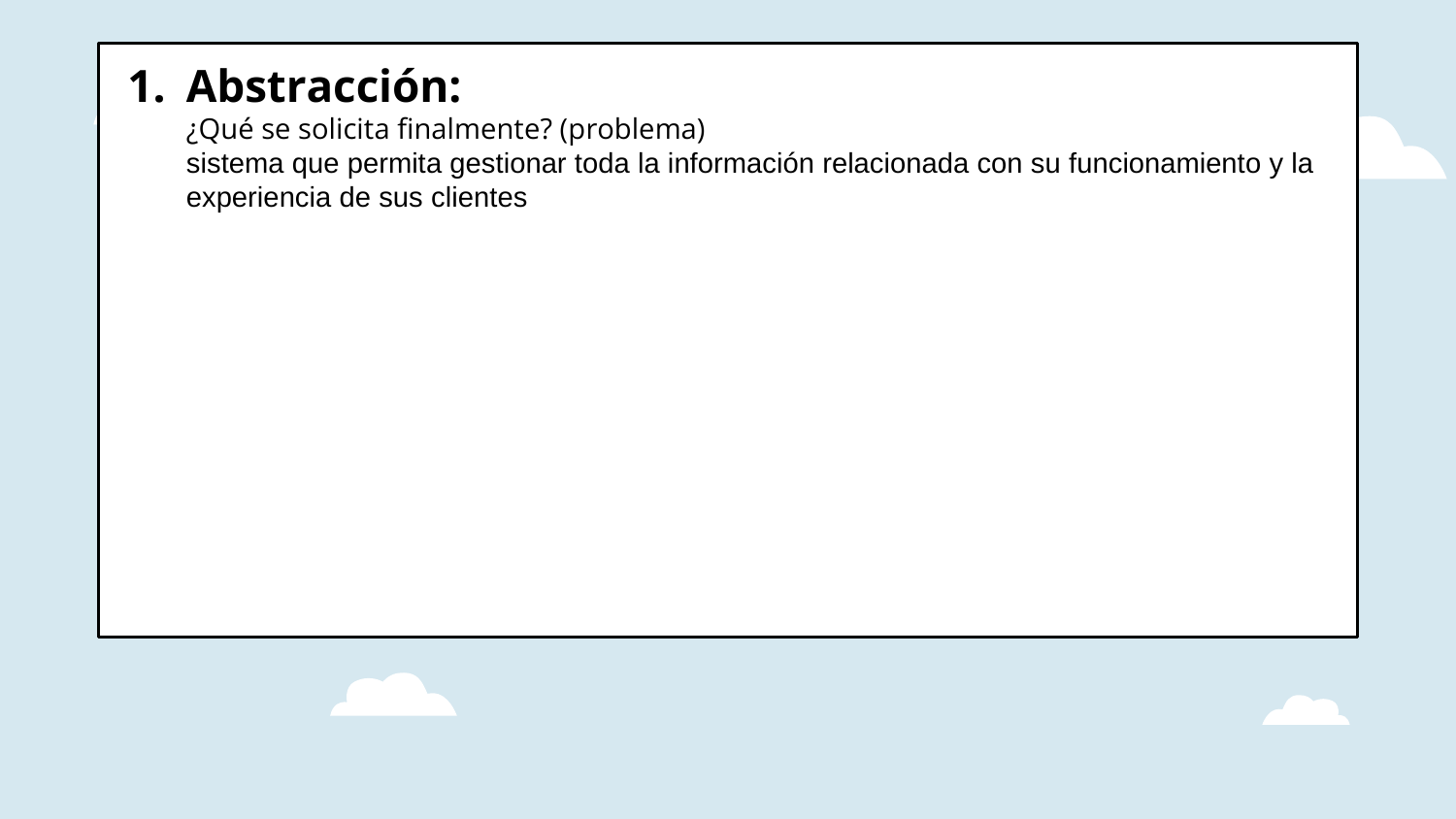

# Tareas
Abstracción:
¿Qué se solicita finalmente? (problema)
sistema que permita gestionar toda la información relacionada con su funcionamiento y la experiencia de sus clientes